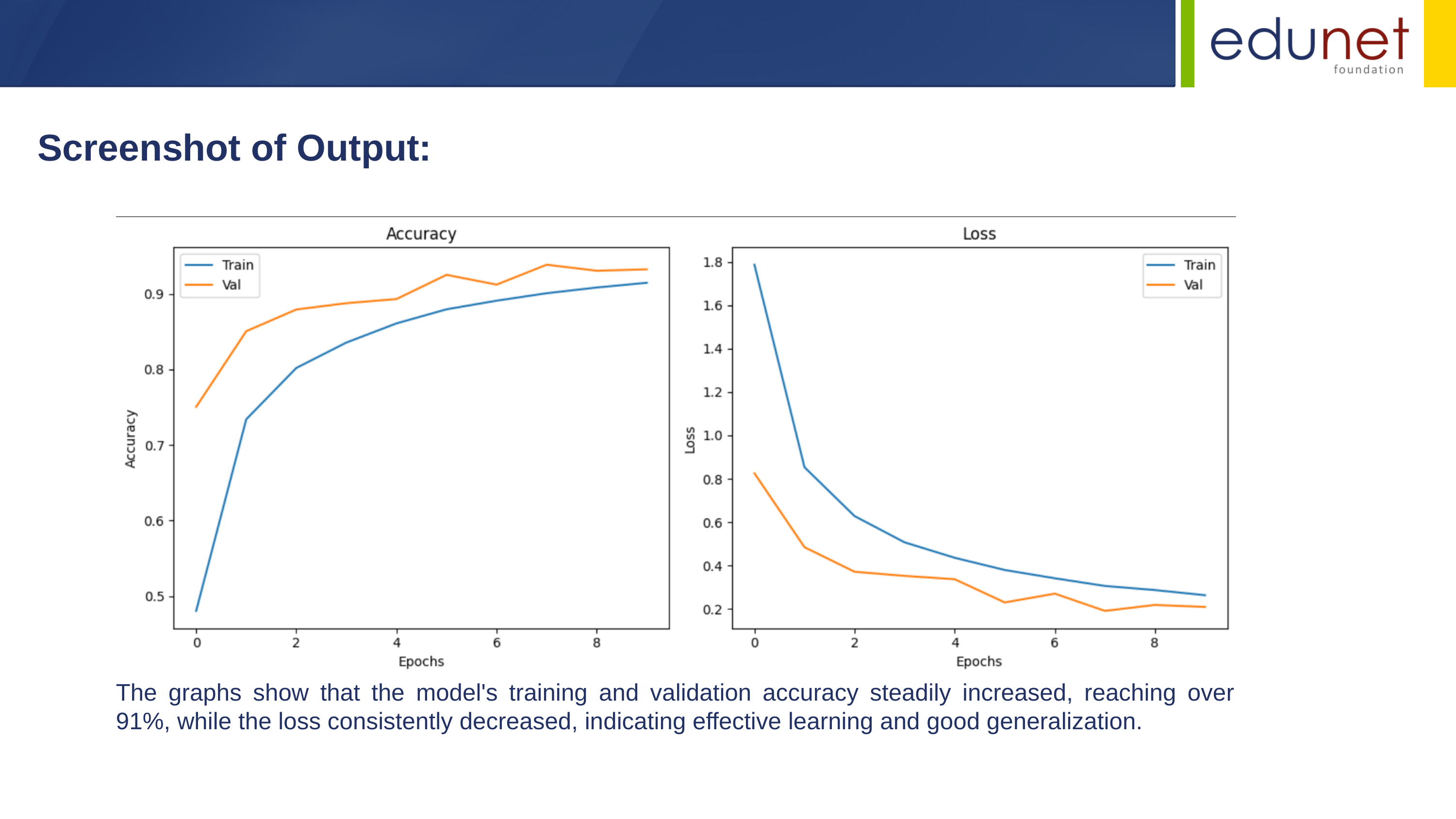

Screenshot of Output:

The graphs show that the model's training and validation accuracy steadily increased, reaching over 91%, while the loss consistently decreased, indicating effective learning and good generalization.